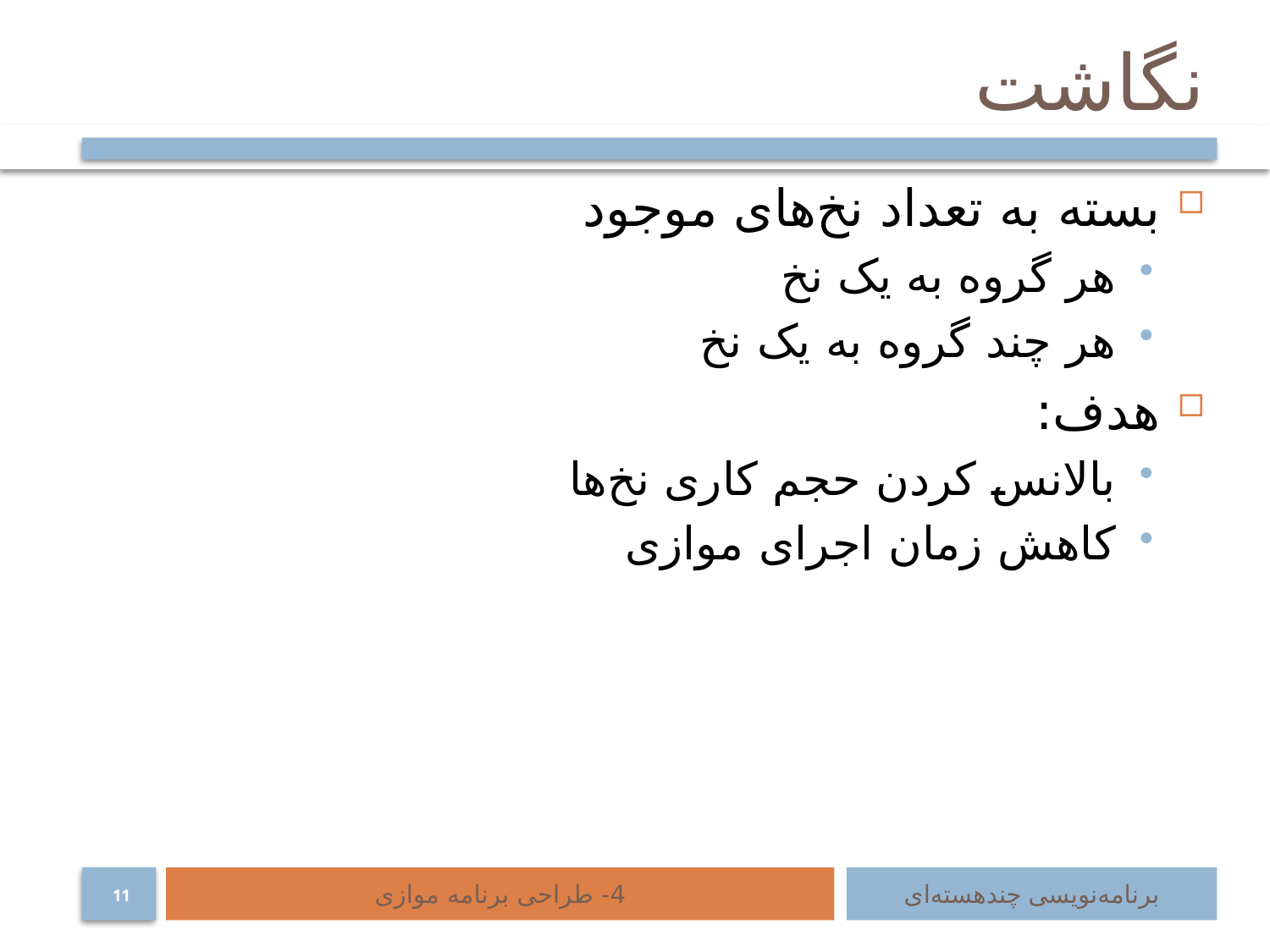

# نگاشت
بسته به تعداد نخ‌های موجود
هر گروه به یک نخ
هر چند گروه به یک نخ
هدف:
بالانس کردن حجم کاری نخ‌ها
کاهش زمان اجرای موازی
4- طراحی برنامه موازی
برنامه‌نویسی چند‌هسته‌ای
11